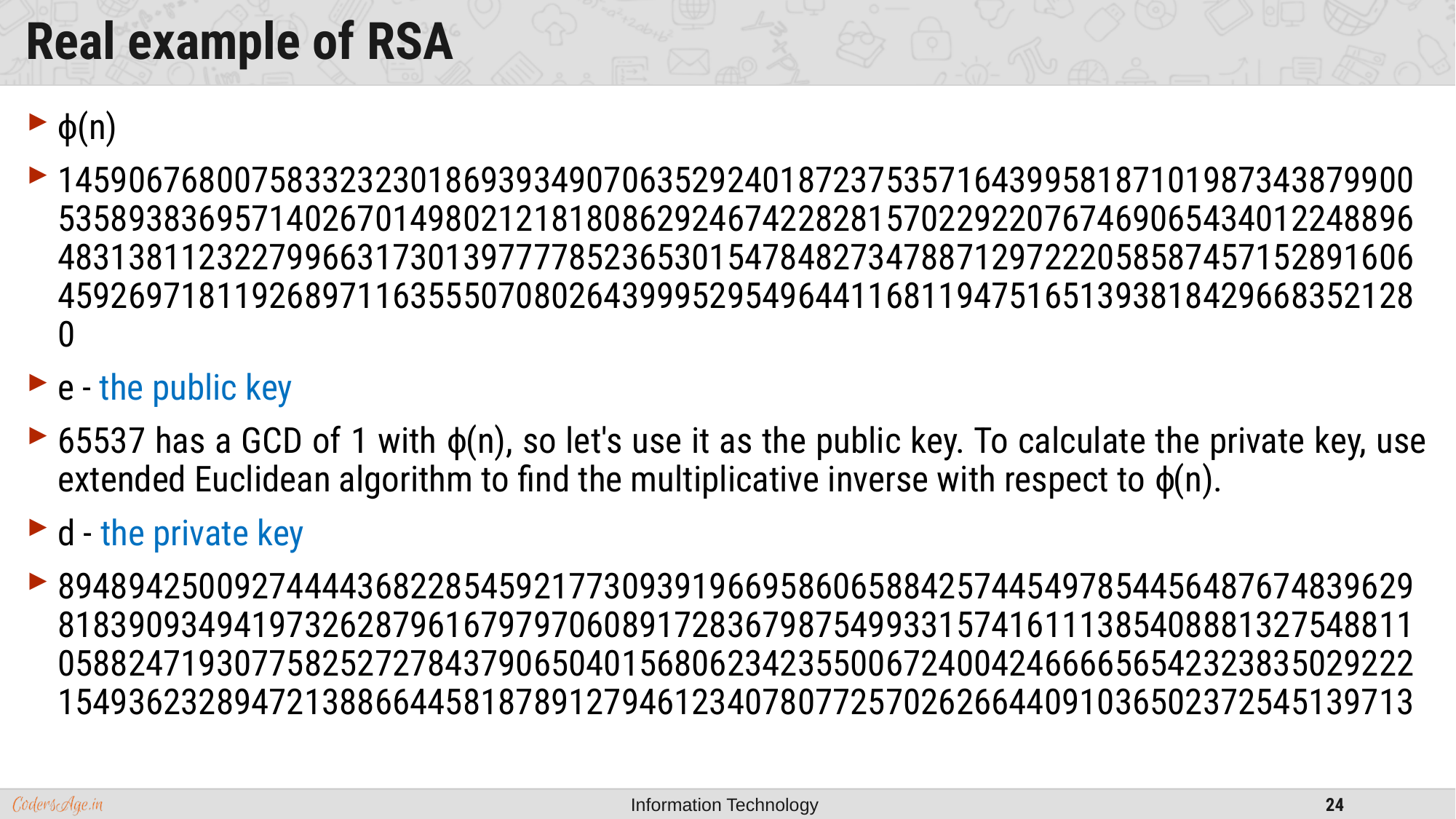

# Real example of RSA
ϕ(n)
145906768007583323230186939349070635292401872375357164399581871019873438799005358938369571402670149802121818086292467422828157022922076746906543401224889648313811232279966317301397777852365301547848273478871297222058587457152891606459269718119268971163555070802643999529549644116811947516513938184296683521280
e - the public key
65537 has a GCD of 1 with ϕ(n), so let's use it as the public key. To calculate the private key, use extended Euclidean algorithm to find the multiplicative inverse with respect to ϕ(n).
d - the private key
89489425009274444368228545921773093919669586065884257445497854456487674839629818390934941973262879616797970608917283679875499331574161113854088813275488110588247193077582527278437906504015680623423550067240042466665654232383502922215493623289472138866445818789127946123407807725702626644091036502372545139713